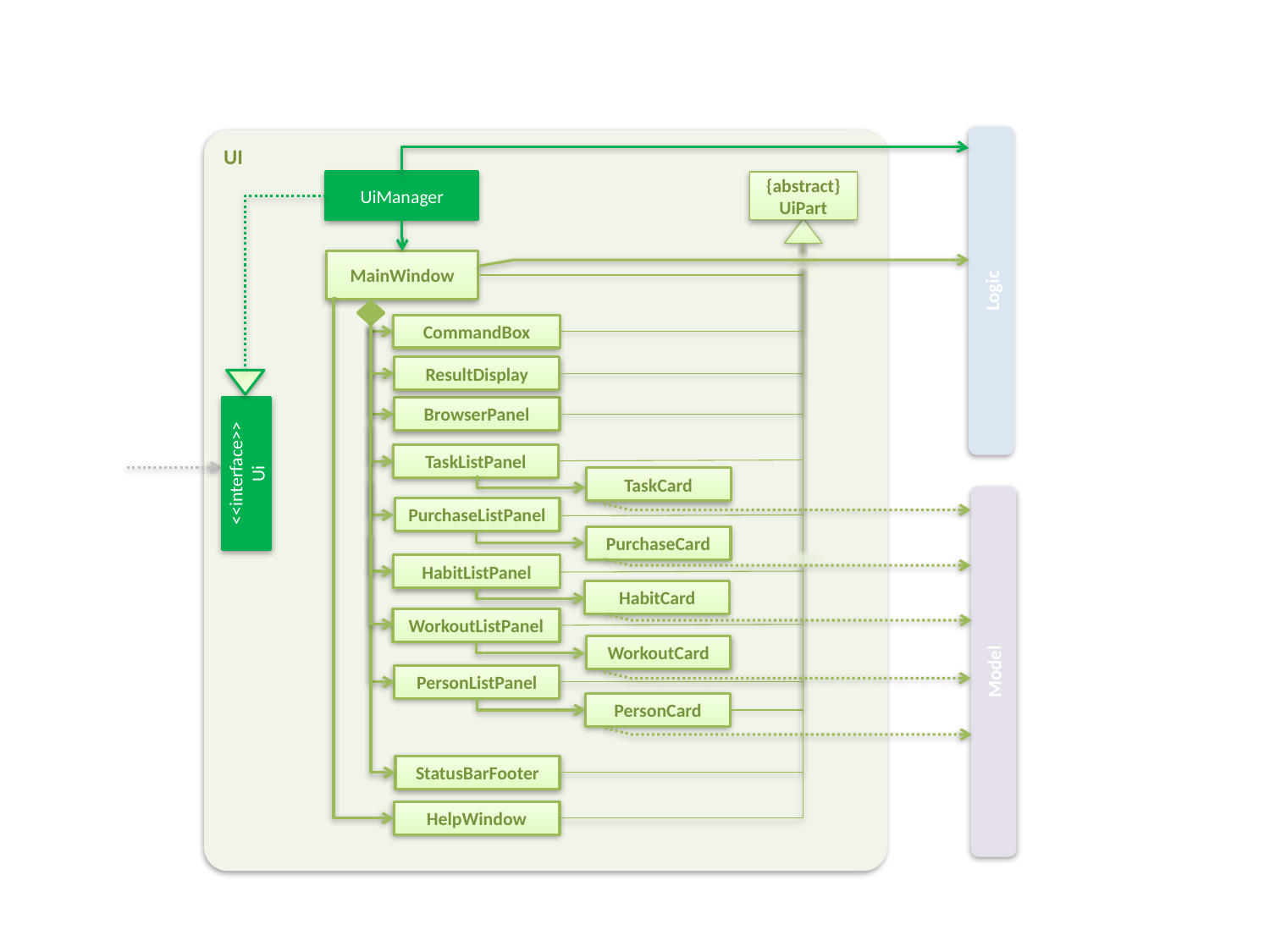

UI
UiManager
{abstract}
UiPart

MainWindow

Logic

CommandBox
ResultDisplay

BrowserPanel
TaskListPanel
<<interface>>
Ui
TaskCard
PurchaseListPanel

PurchaseCard

HabitListPanel

HabitCard
WorkoutListPanel

WorkoutCard
Model
PersonListPanel

PersonCard

StatusBarFooter
HelpWindow